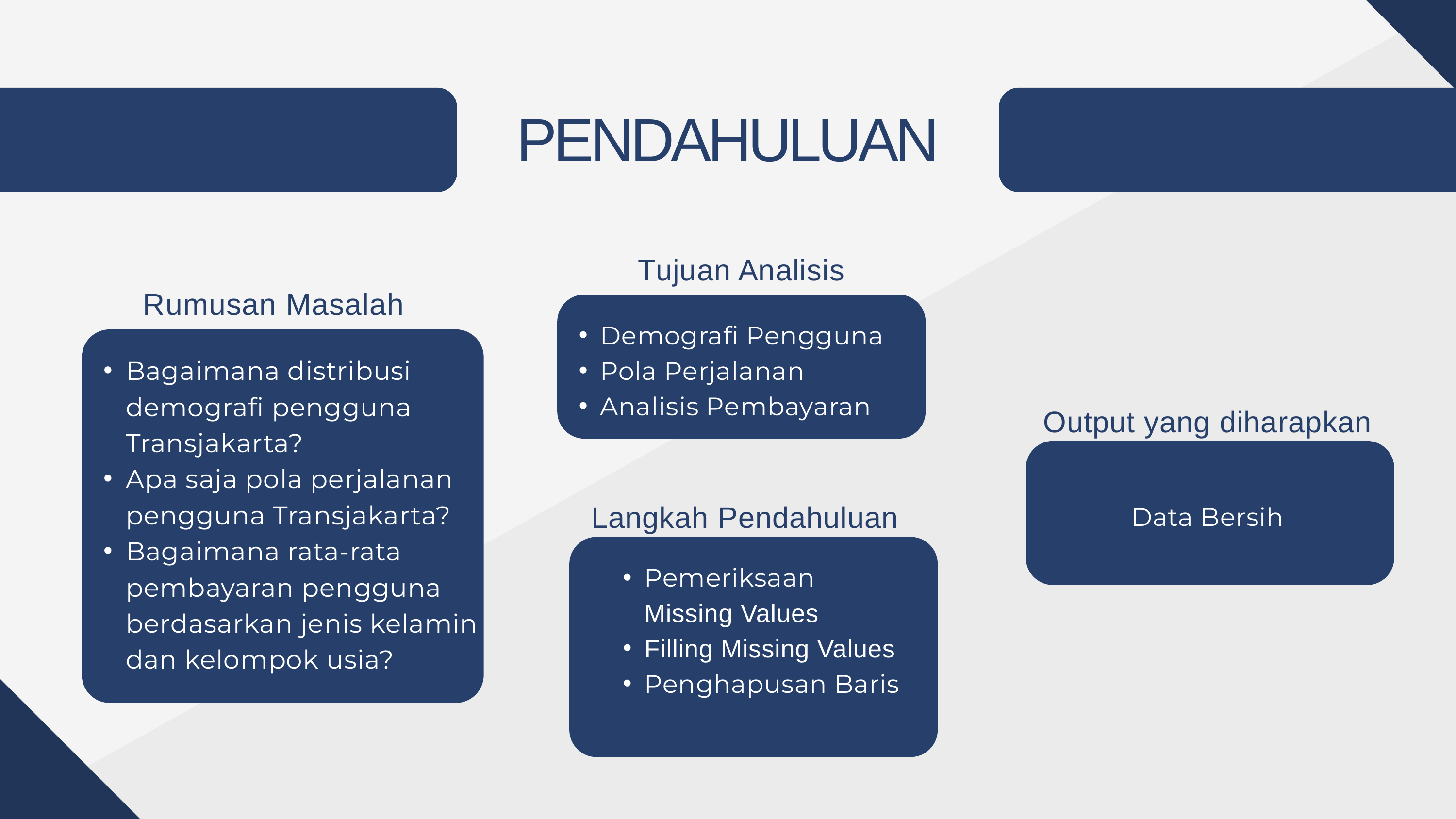

PENDAHULUAN
Tujuan Analisis

Demografi Pengguna
Pola Perjalanan
Analisis Pembayaran
Rumusan Masalah

Bagaimana distribusi demografi pengguna Transjakarta?
Apa saja pola perjalanan pengguna Transjakarta?
Bagaimana rata-rata pembayaran pengguna berdasarkan jenis kelamin dan kelompok usia?

Output yang diharapkan

Data Bersih
Langkah Pendahuluan

Pemeriksaan Missing Values
Filling Missing Values
Penghapusan Baris